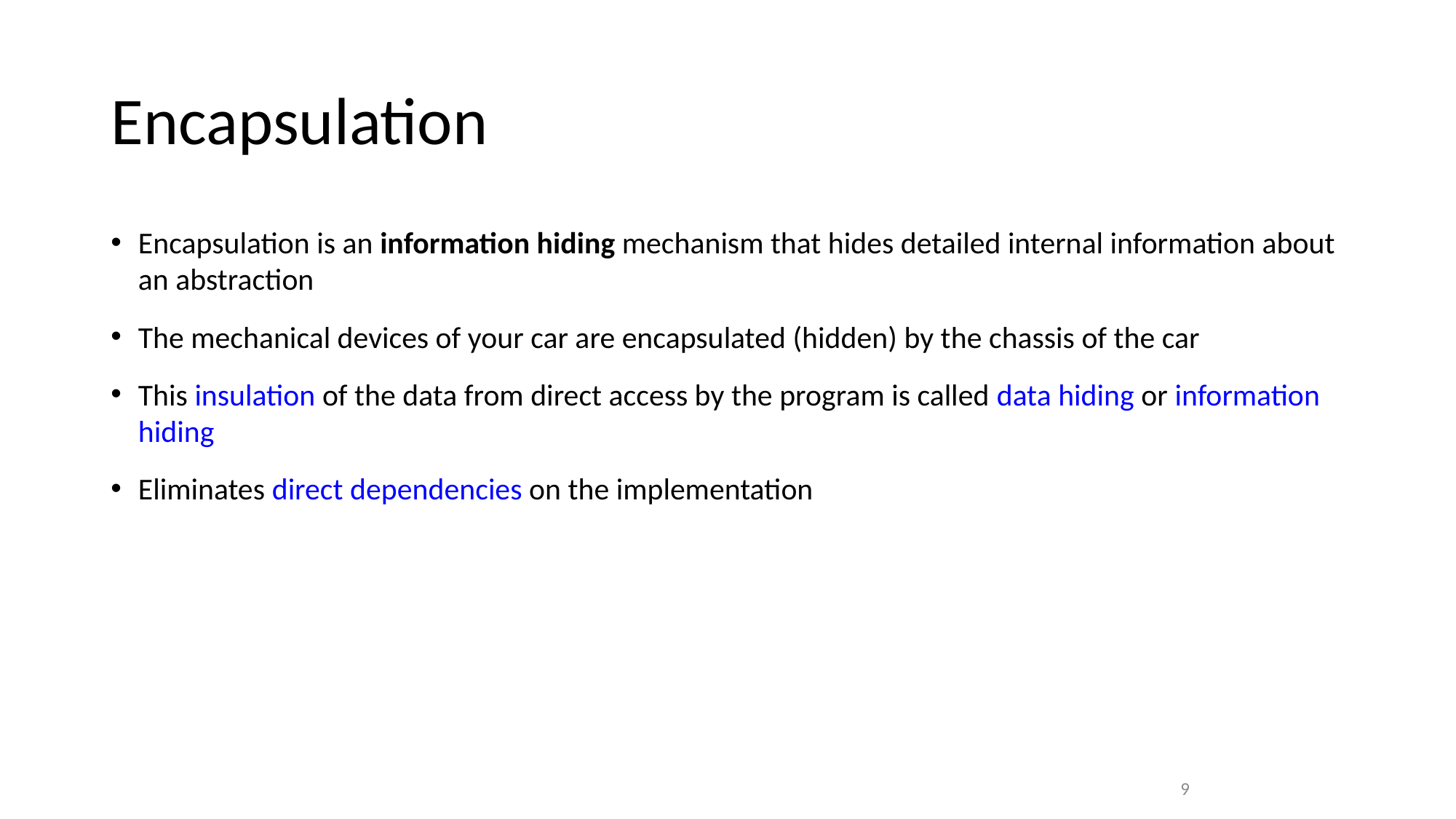

# Encapsulation
Encapsulation is an information hiding mechanism that hides detailed internal information about an abstraction
The mechanical devices of your car are encapsulated (hidden) by the chassis of the car
This insulation of the data from direct access by the program is called data hiding or information hiding
Eliminates direct dependencies on the implementation

9